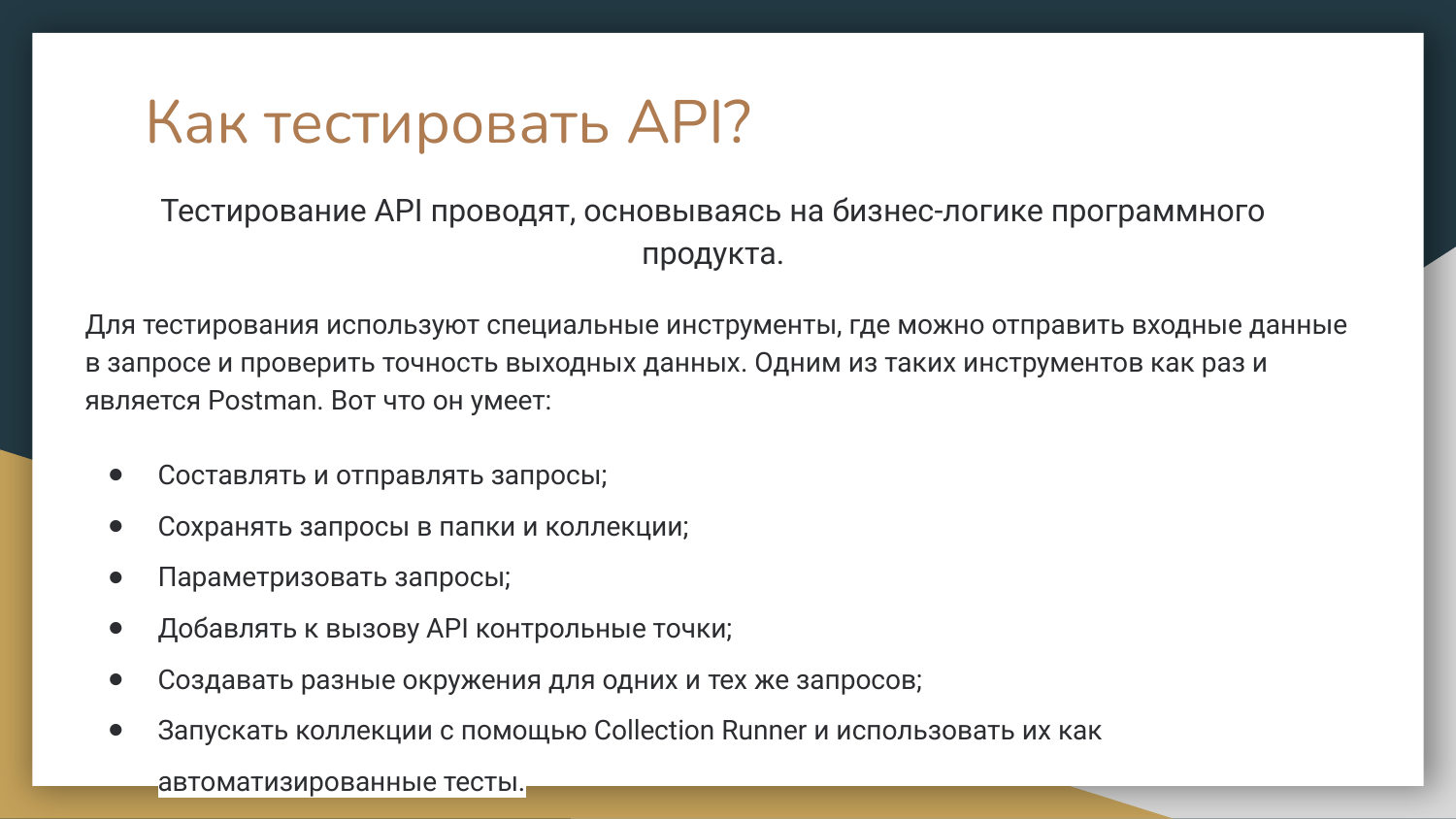

# Как тестировать API?
Тестирование API проводят, основываясь на бизнес-логике программного продукта.
Для тестирования используют специальные инструменты, где можно отправить входные данные в запросе и проверить точность выходных данных. Одним из таких инструментов как раз и является Postman. Вот что он умеет:
Составлять и отправлять запросы;
Сохранять запросы в папки и коллекции;
Параметризовать запросы;
Добавлять к вызову API контрольные точки;
Создавать разные окружения для одних и тех же запросов;
Запускать коллекции с помощью Collection Runner и использовать их как автоматизированные тесты.